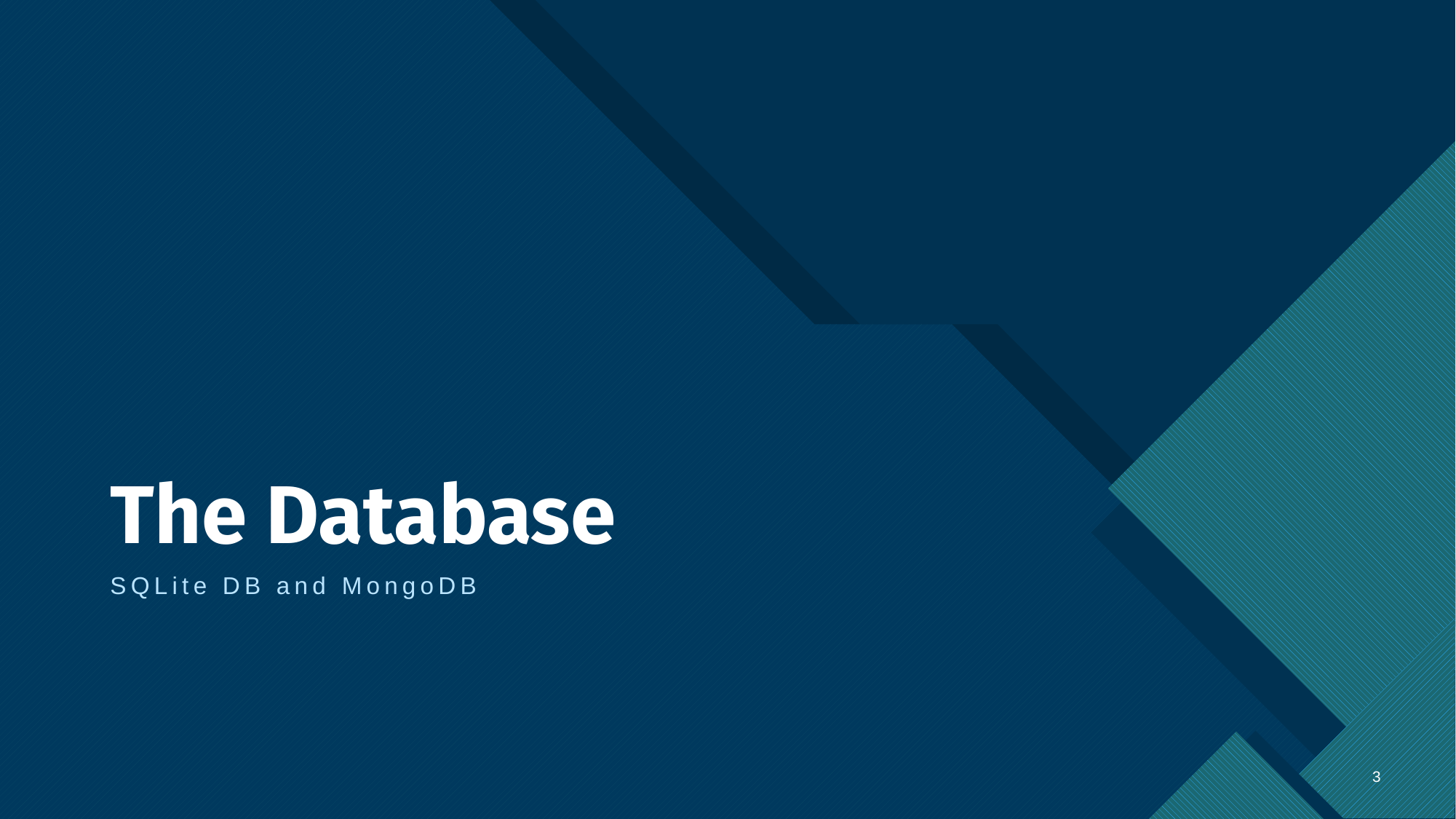

# The Database
SQLite DB and MongoDB
3